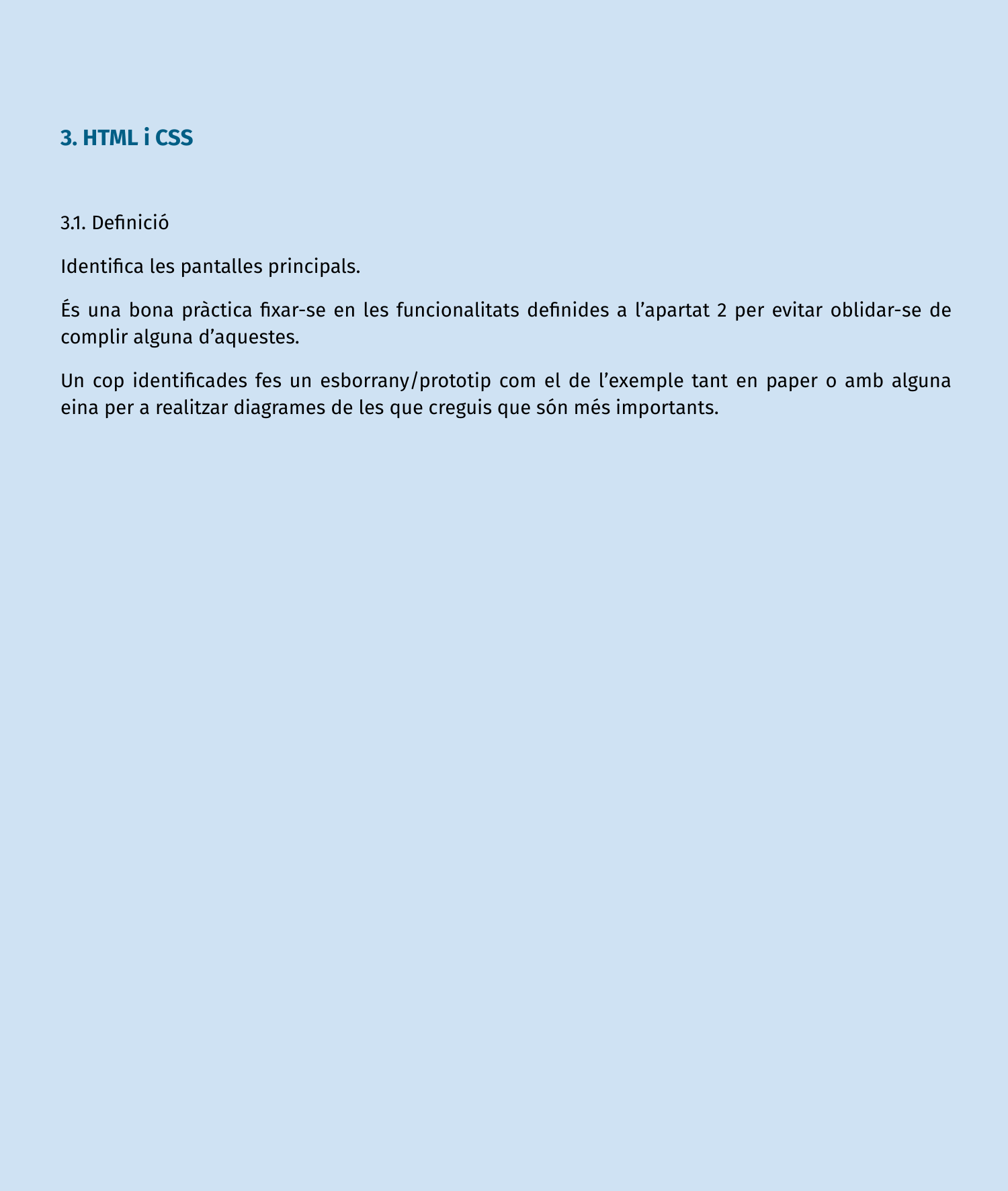

3. HTML i CSS

3.1. Definició
Identifica les pantalles principals.
És una bona pràctica fixar-se en les funcionalitats definides a l’apartat 2 per evitar oblidar-se de complir alguna d’aquestes.
Un cop identificades fes un esborrany/prototip com el de l’exemple tant en paper o amb alguna eina per a realitzar diagrames de les que creguis que són més importants.